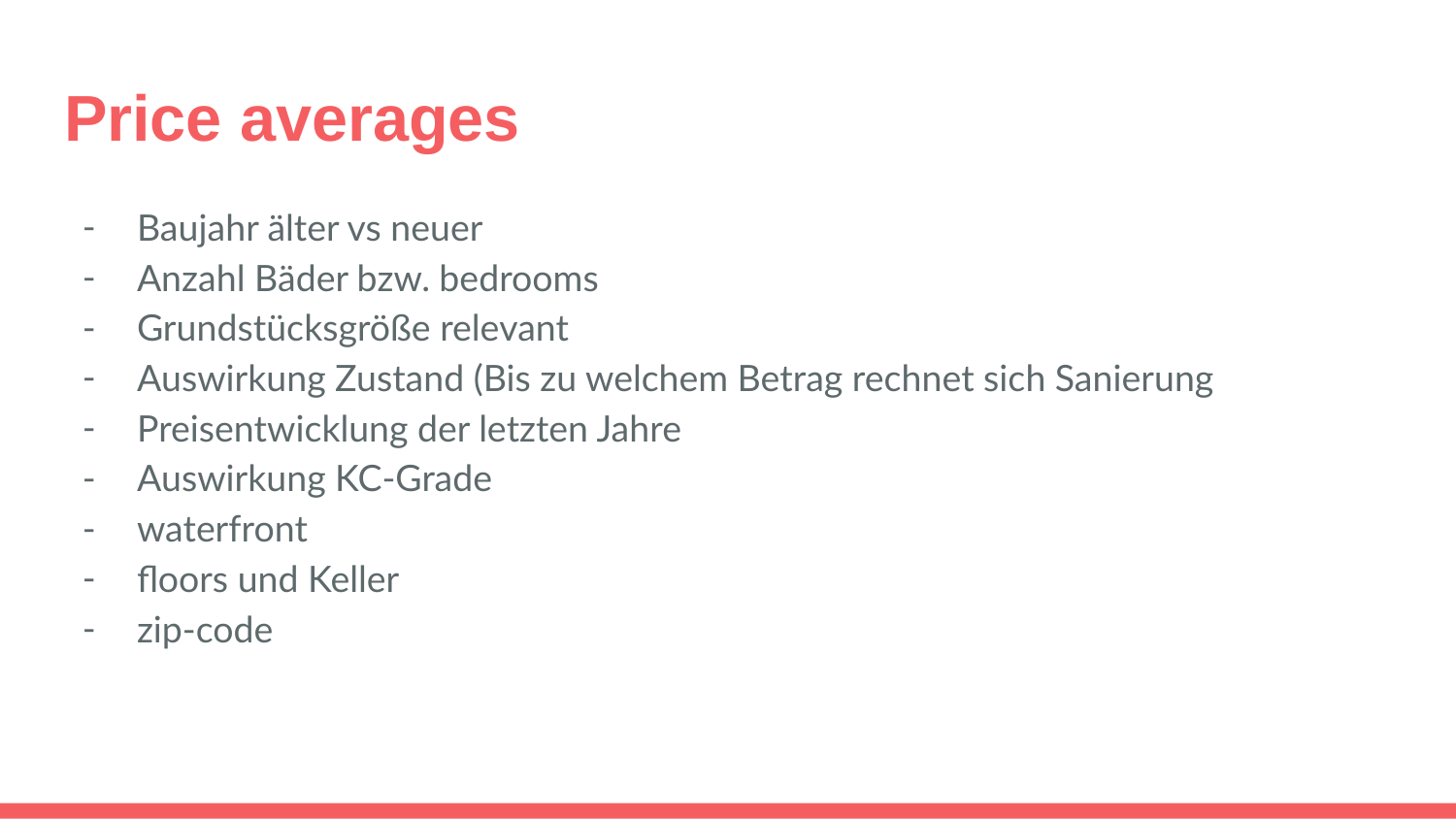

# Price averages
Baujahr älter vs neuer
Anzahl Bäder bzw. bedrooms
Grundstücksgröße relevant
Auswirkung Zustand (Bis zu welchem Betrag rechnet sich Sanierung
Preisentwicklung der letzten Jahre
Auswirkung KC-Grade
waterfront
floors und Keller
zip-code